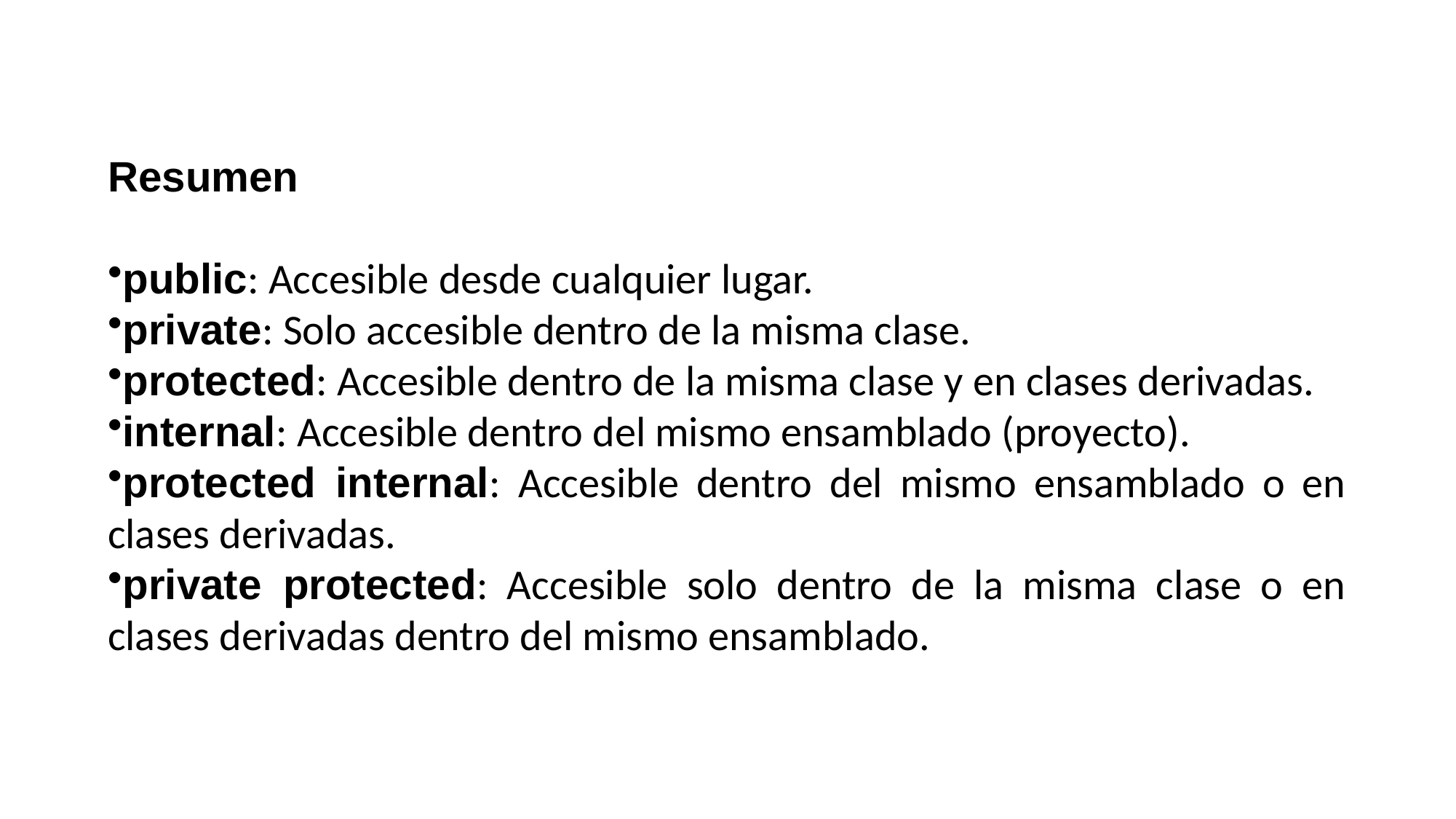

Resumen

public: Accesible desde cualquier lugar.
private: Solo accesible dentro de la misma clase.
protected: Accesible dentro de la misma clase y en clases derivadas.
internal: Accesible dentro del mismo ensamblado (proyecto).
protected internal: Accesible dentro del mismo ensamblado o en clases derivadas.
private protected: Accesible solo dentro de la misma clase o en clases derivadas dentro del mismo ensamblado.